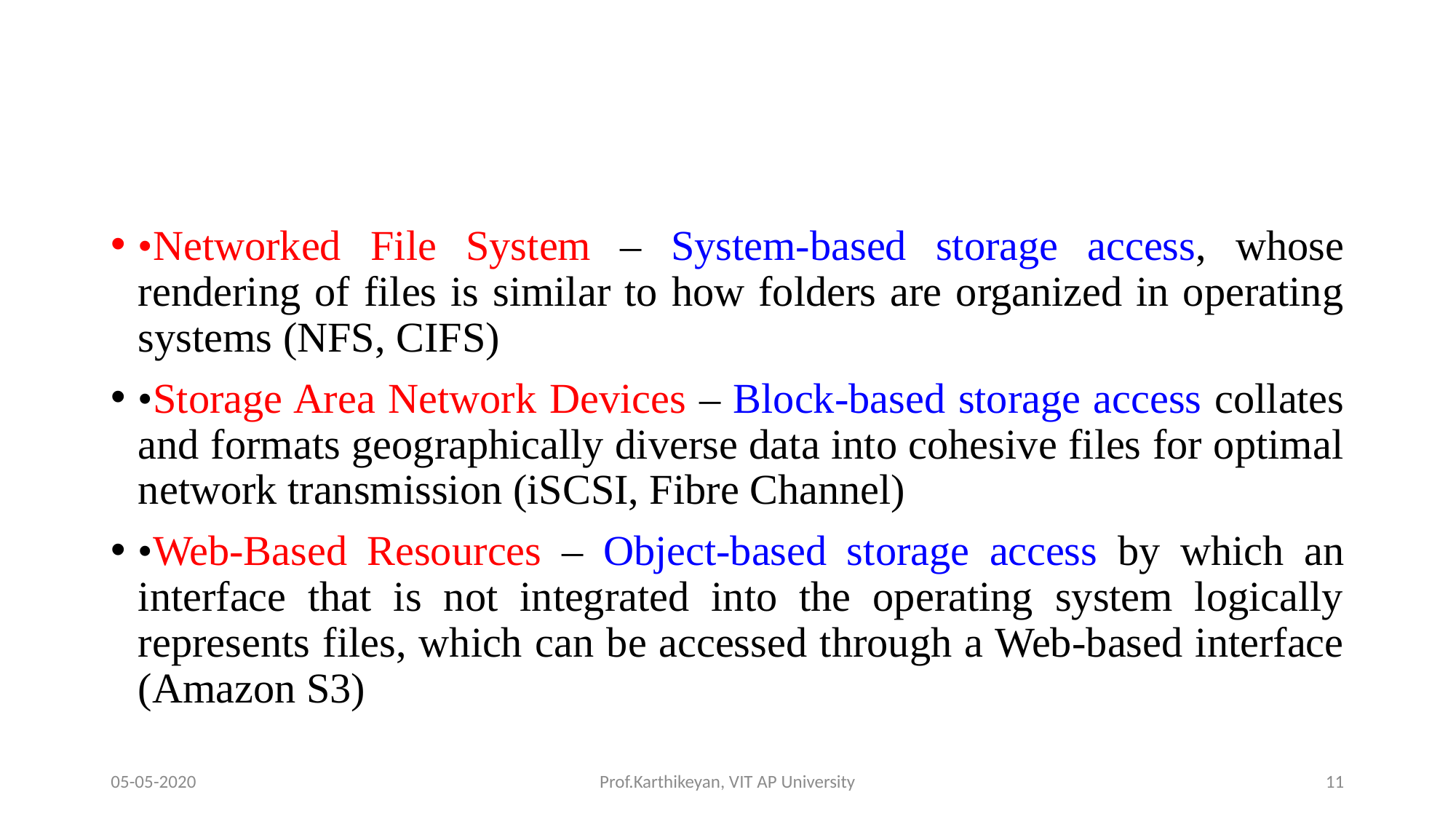

#
•Networked File System – System-based storage access, whose rendering of files is similar to how folders are organized in operating systems (NFS, CIFS)
•Storage Area Network Devices – Block-based storage access collates and formats geographically diverse data into cohesive files for optimal network transmission (iSCSI, Fibre Channel)
•Web-Based Resources – Object-based storage access by which an interface that is not integrated into the operating system logically represents files, which can be accessed through a Web-based interface (Amazon S3)
05-05-2020
Prof.Karthikeyan, VIT AP University
11